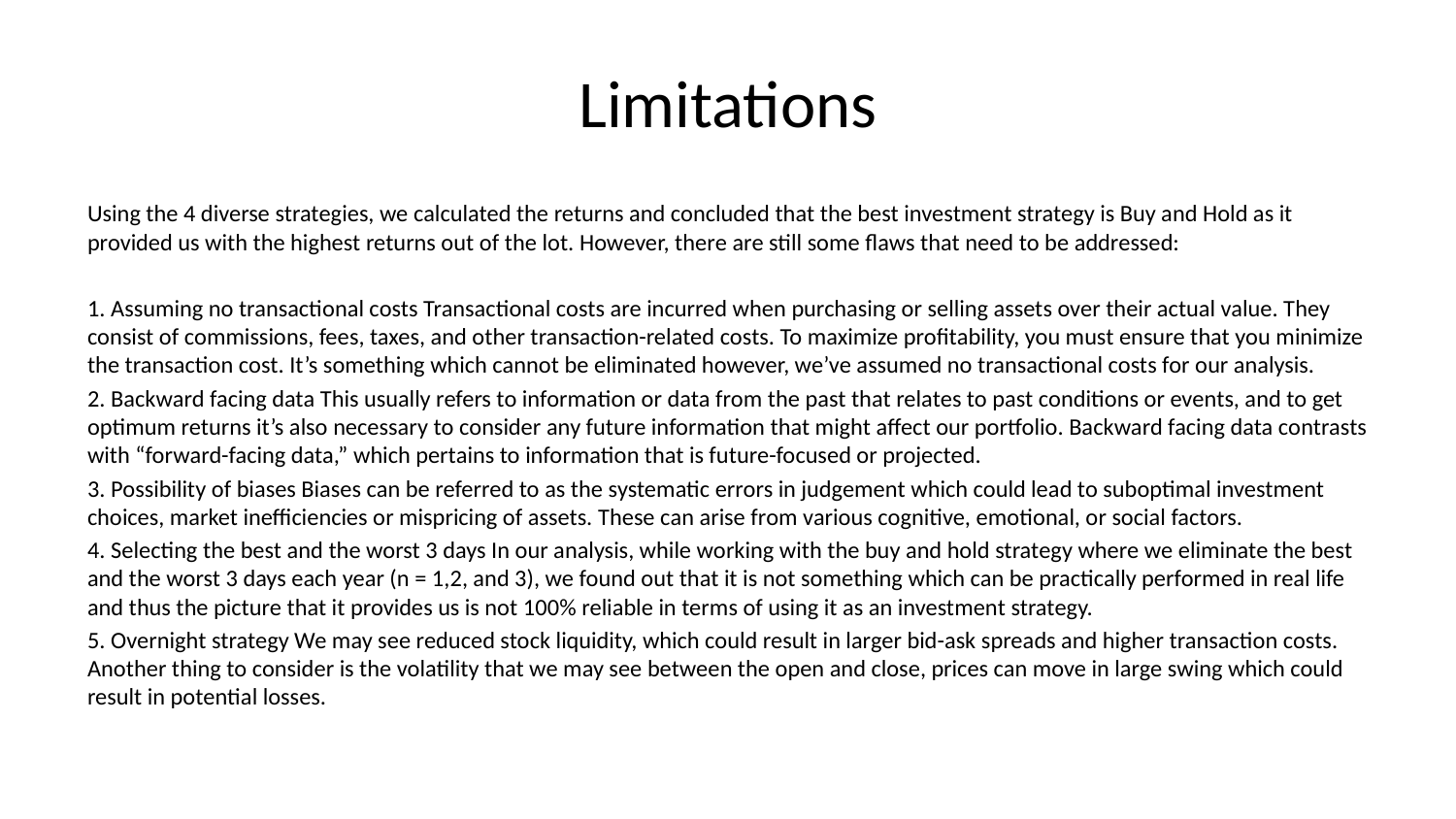

# Limitations
Using the 4 diverse strategies, we calculated the returns and concluded that the best investment strategy is Buy and Hold as it provided us with the highest returns out of the lot. However, there are still some flaws that need to be addressed:

1. Assuming no transactional costs Transactional costs are incurred when purchasing or selling assets over their actual value. They consist of commissions, fees, taxes, and other transaction-related costs. To maximize profitability, you must ensure that you minimize the transaction cost. It’s something which cannot be eliminated however, we’ve assumed no transactional costs for our analysis.
2. Backward facing data This usually refers to information or data from the past that relates to past conditions or events, and to get optimum returns it’s also necessary to consider any future information that might affect our portfolio. Backward facing data contrasts with “forward-facing data,” which pertains to information that is future-focused or projected.
3. Possibility of biases Biases can be referred to as the systematic errors in judgement which could lead to suboptimal investment choices, market inefficiencies or mispricing of assets. These can arise from various cognitive, emotional, or social factors.
4. Selecting the best and the worst 3 days In our analysis, while working with the buy and hold strategy where we eliminate the best and the worst 3 days each year (n = 1,2, and 3), we found out that it is not something which can be practically performed in real life and thus the picture that it provides us is not 100% reliable in terms of using it as an investment strategy.
5. Overnight strategy We may see reduced stock liquidity, which could result in larger bid-ask spreads and higher transaction costs. Another thing to consider is the volatility that we may see between the open and close, prices can move in large swing which could result in potential losses.